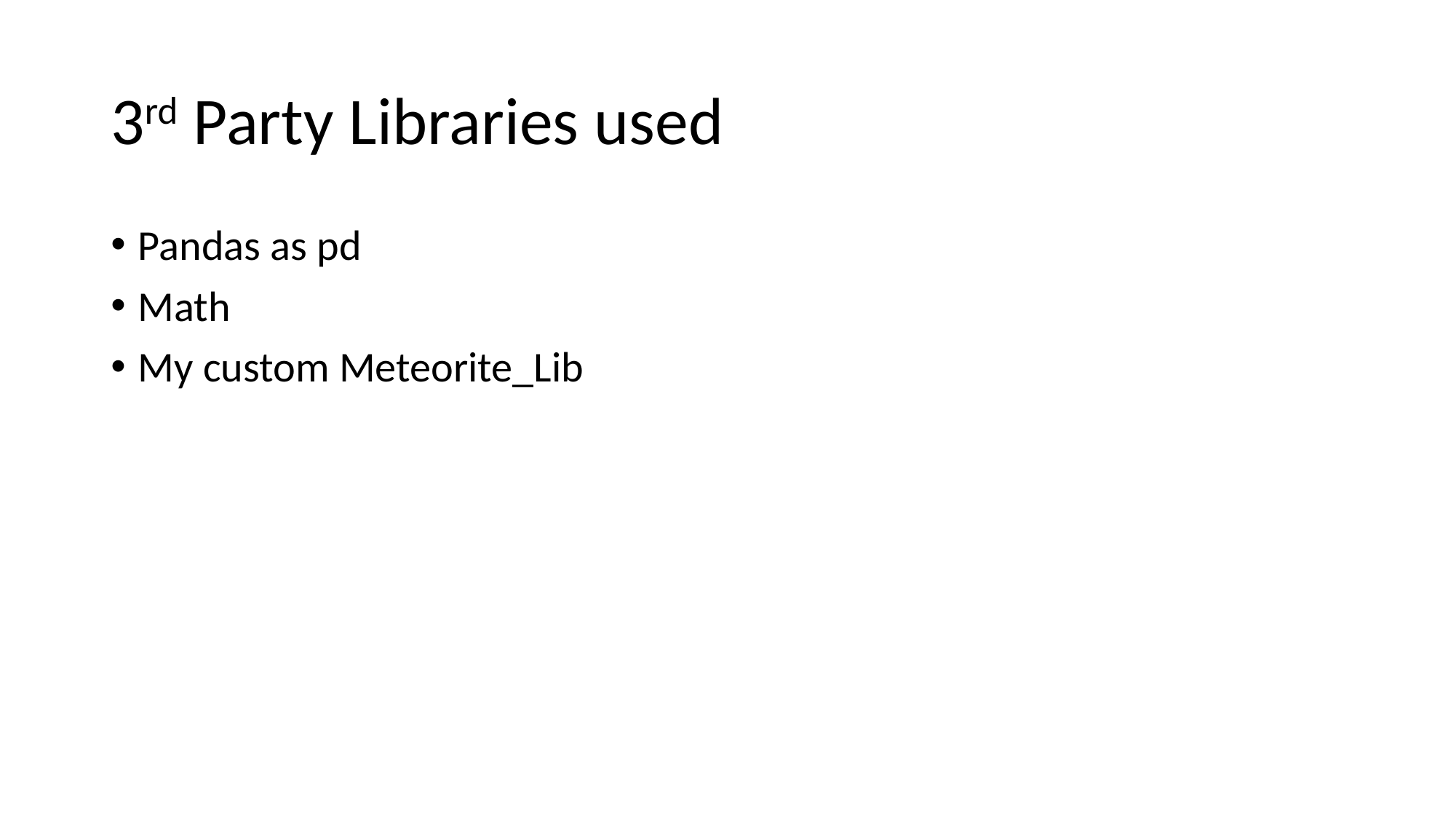

# 3rd Party Libraries used
Pandas as pd
Math
My custom Meteorite_Lib